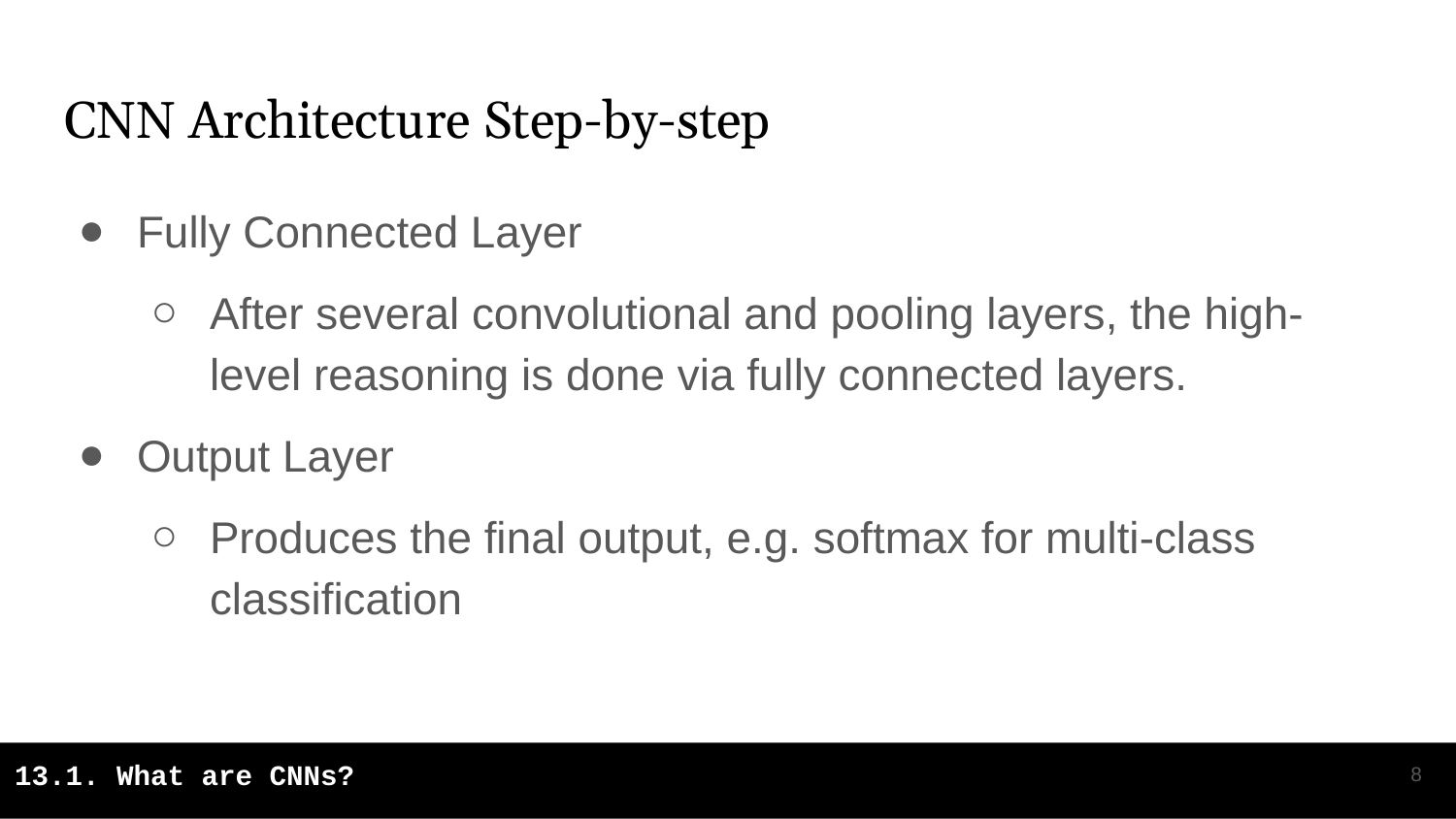

# CNN Architecture Step-by-step
Fully Connected Layer
After several convolutional and pooling layers, the high-level reasoning is done via fully connected layers.
Output Layer
Produces the final output, e.g. softmax for multi-class classification
8
13.1. What are CNNs?